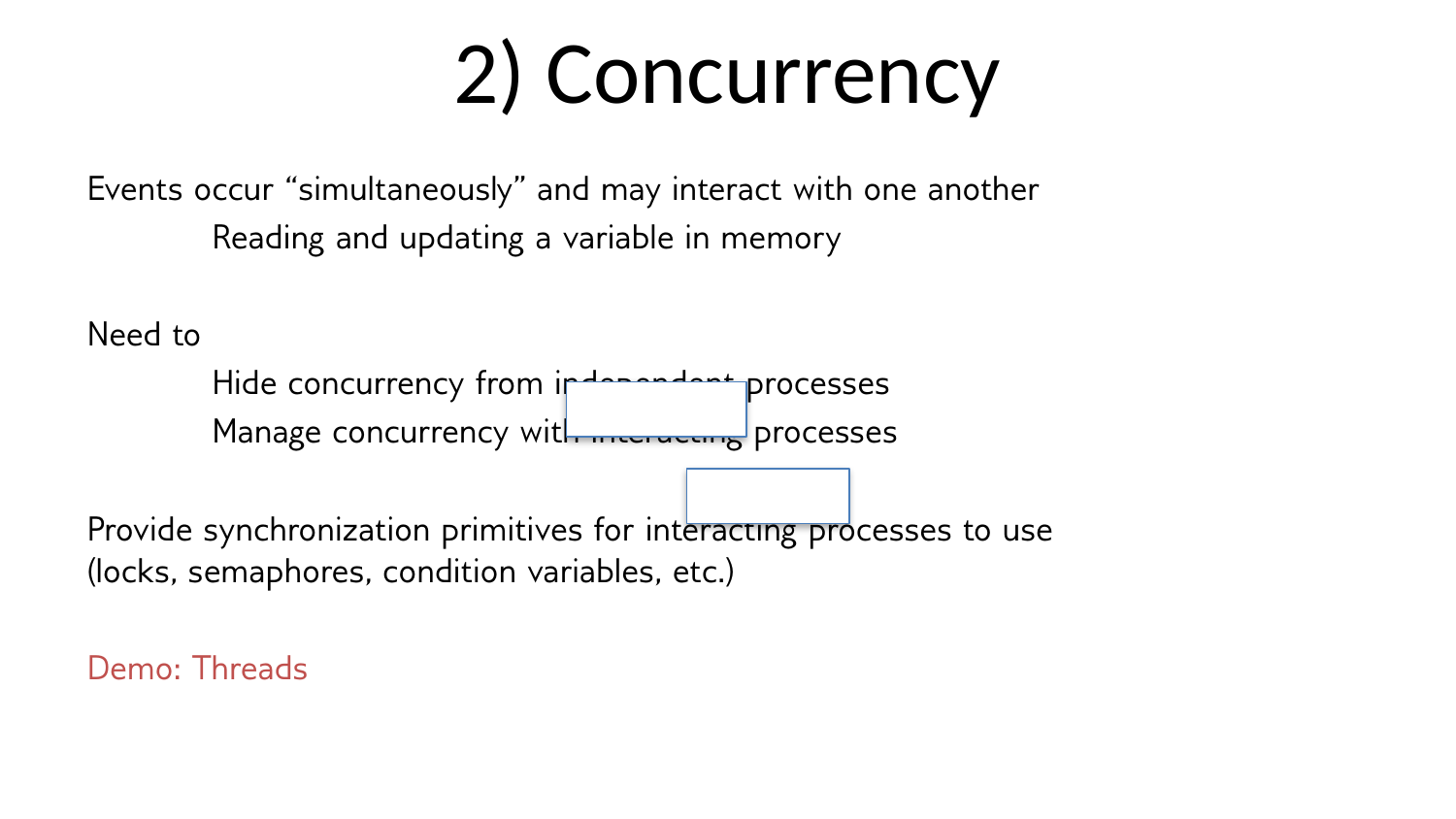

# 2) Concurrency
Events occur “simultaneously” and may interact with one another
	Reading and updating a variable in memory

Need to
	Hide concurrency from independent processes
	Manage concurrency with interacting processes

Provide synchronization primitives for interacting processes to use
(locks, semaphores, condition variables, etc.)

Demo: Threads